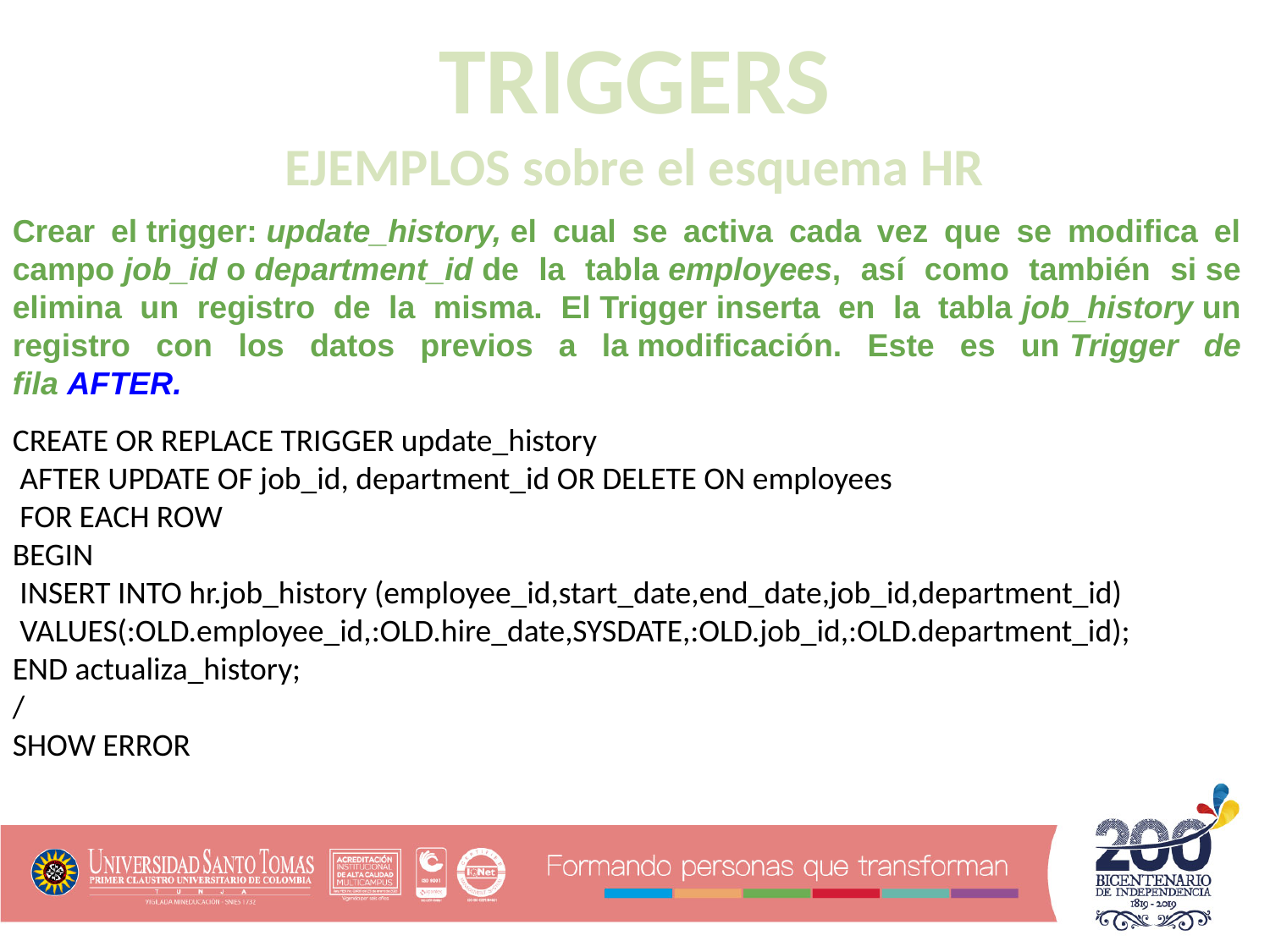

TRIGGERS
EJEMPLOS sobre el esquema HR
Crear el trigger: update_history, el cual se activa cada vez que se modifica el campo job_id o department_id de la tabla employees, así como también si se elimina un registro de la misma. El Trigger inserta en la tabla job_history un registro con los datos previos a la modificación. Este es un Trigger de fila AFTER.
CREATE OR REPLACE TRIGGER update_history
 AFTER UPDATE OF job_id, department_id OR DELETE ON employees
 FOR EACH ROW
BEGIN
 INSERT INTO hr.job_history (employee_id,start_date,end_date,job_id,department_id)
 VALUES(:OLD.employee_id,:OLD.hire_date,SYSDATE,:OLD.job_id,:OLD.department_id);
END actualiza_history;
/
SHOW ERROR